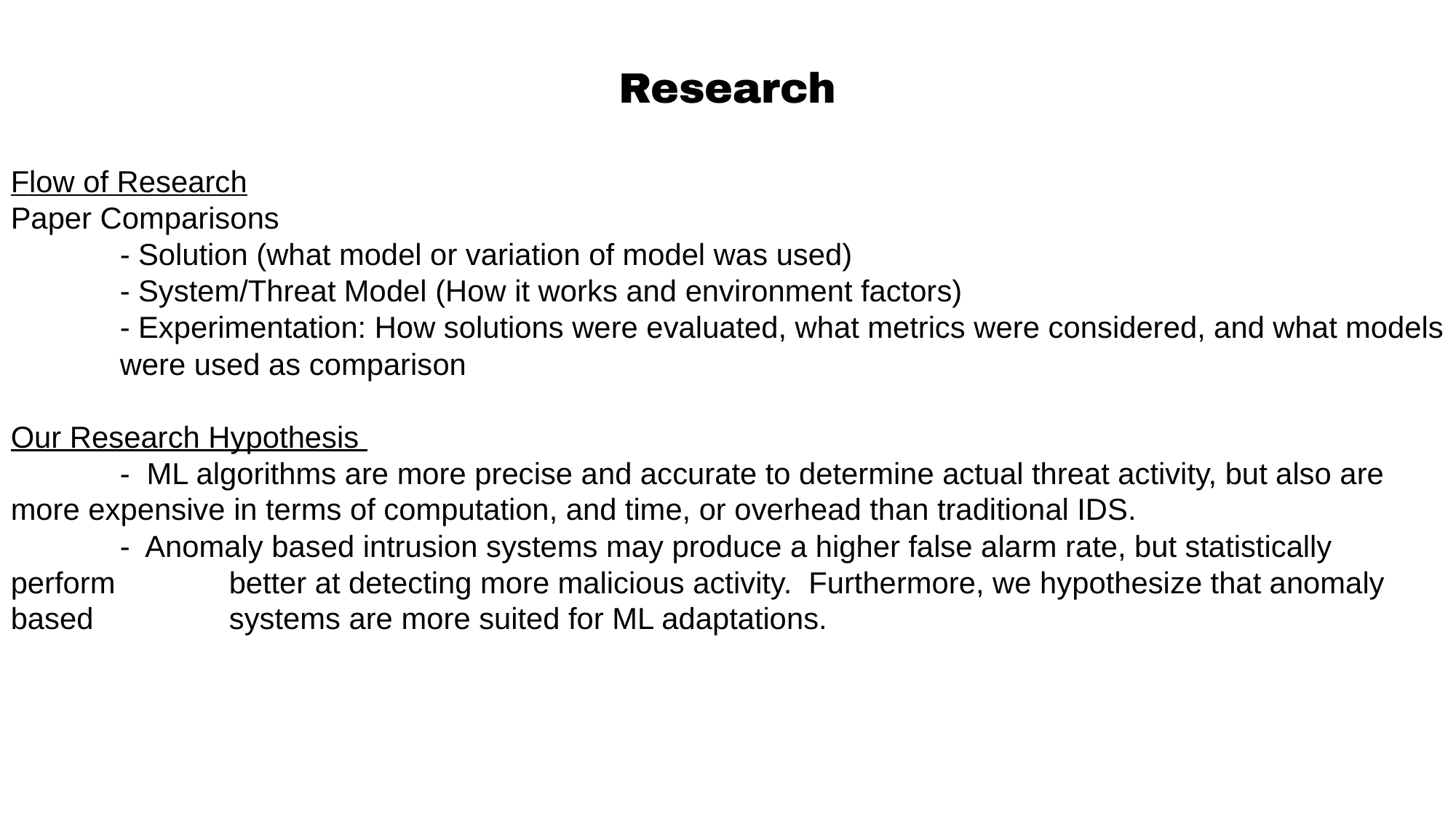

Research

Flow of Research
Paper Comparisons
	- Solution (what model or variation of model was used)
	- System/Threat Model (How it works and environment factors)
	- Experimentation: How solutions were evaluated, what metrics were considered, and what models 	were used as comparison

Our Research Hypothesis
	-  ML algorithms are more precise and accurate to determine actual threat activity, but also are 	more expensive in terms of computation, and time, or overhead than traditional IDS.
	-  Anomaly based intrusion systems may produce a higher false alarm rate, but statistically perform 	better at detecting more malicious activity.  Furthermore, we hypothesize that anomaly based      	systems are more suited for ML adaptations.